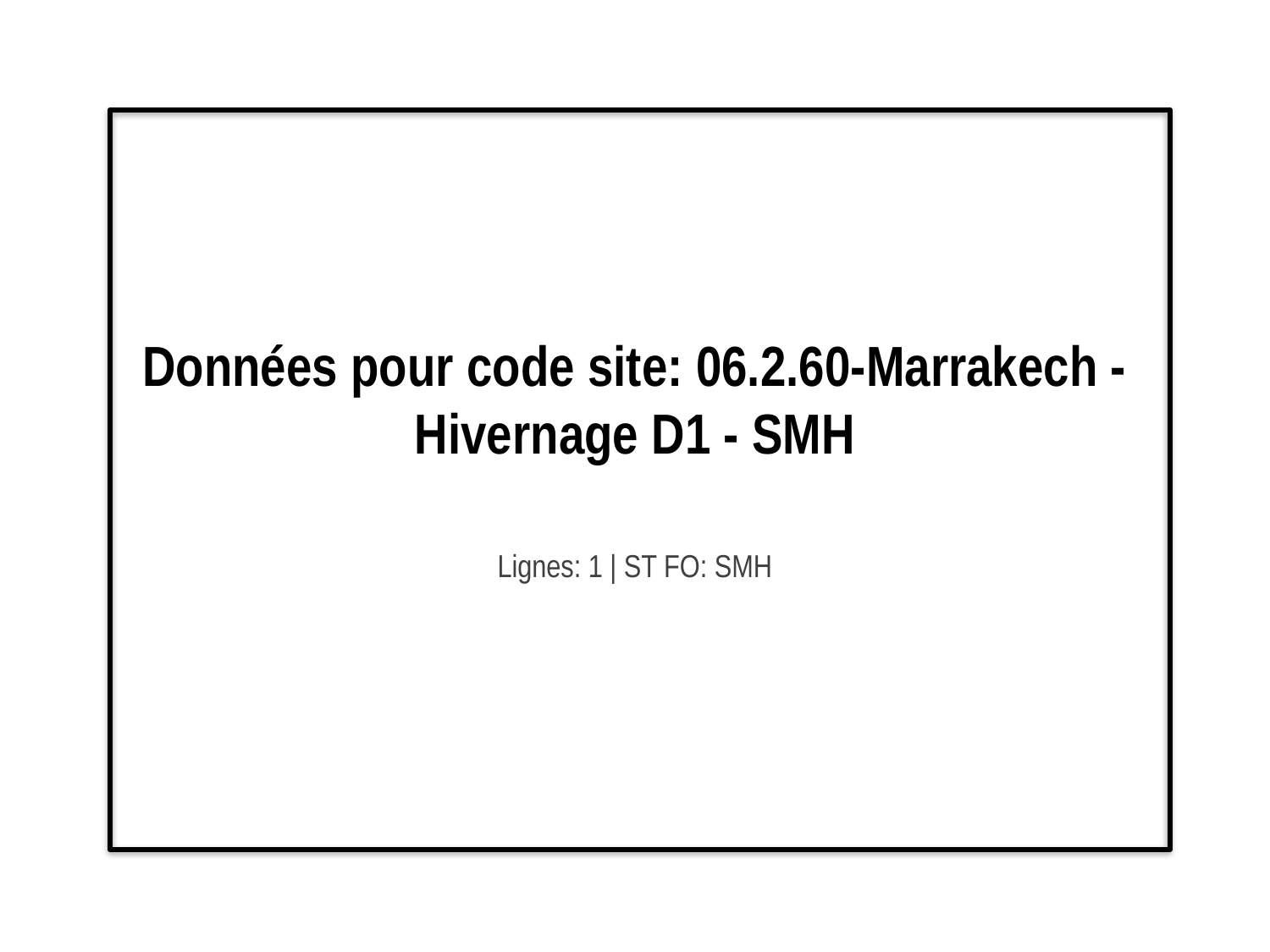

# Données pour code site: 06.2.60-Marrakech - Hivernage D1 - SMH
Lignes: 1 | ST FO: SMH